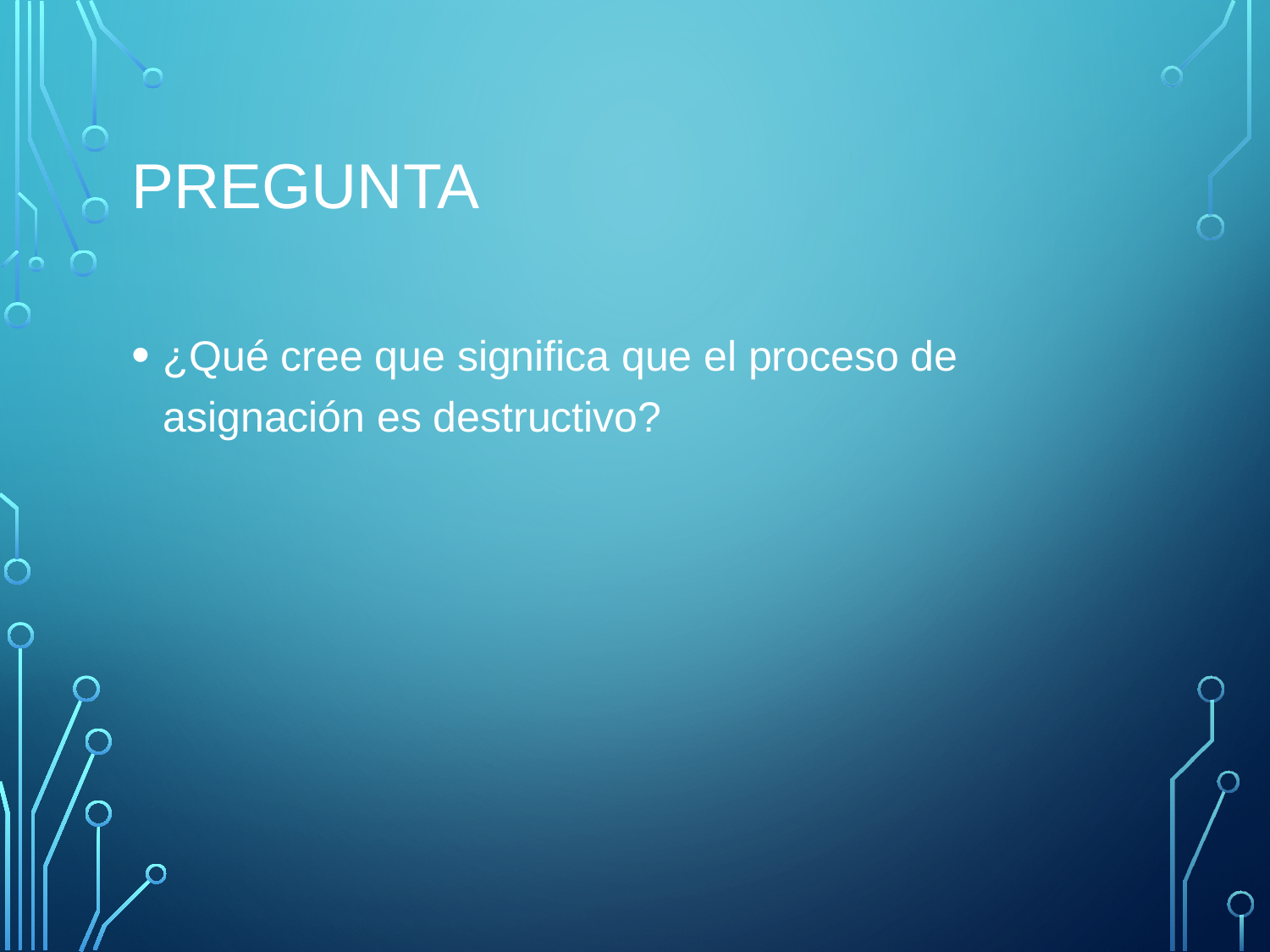

# pregunta
¿Qué cree que significa que el proceso de asignación es destructivo?